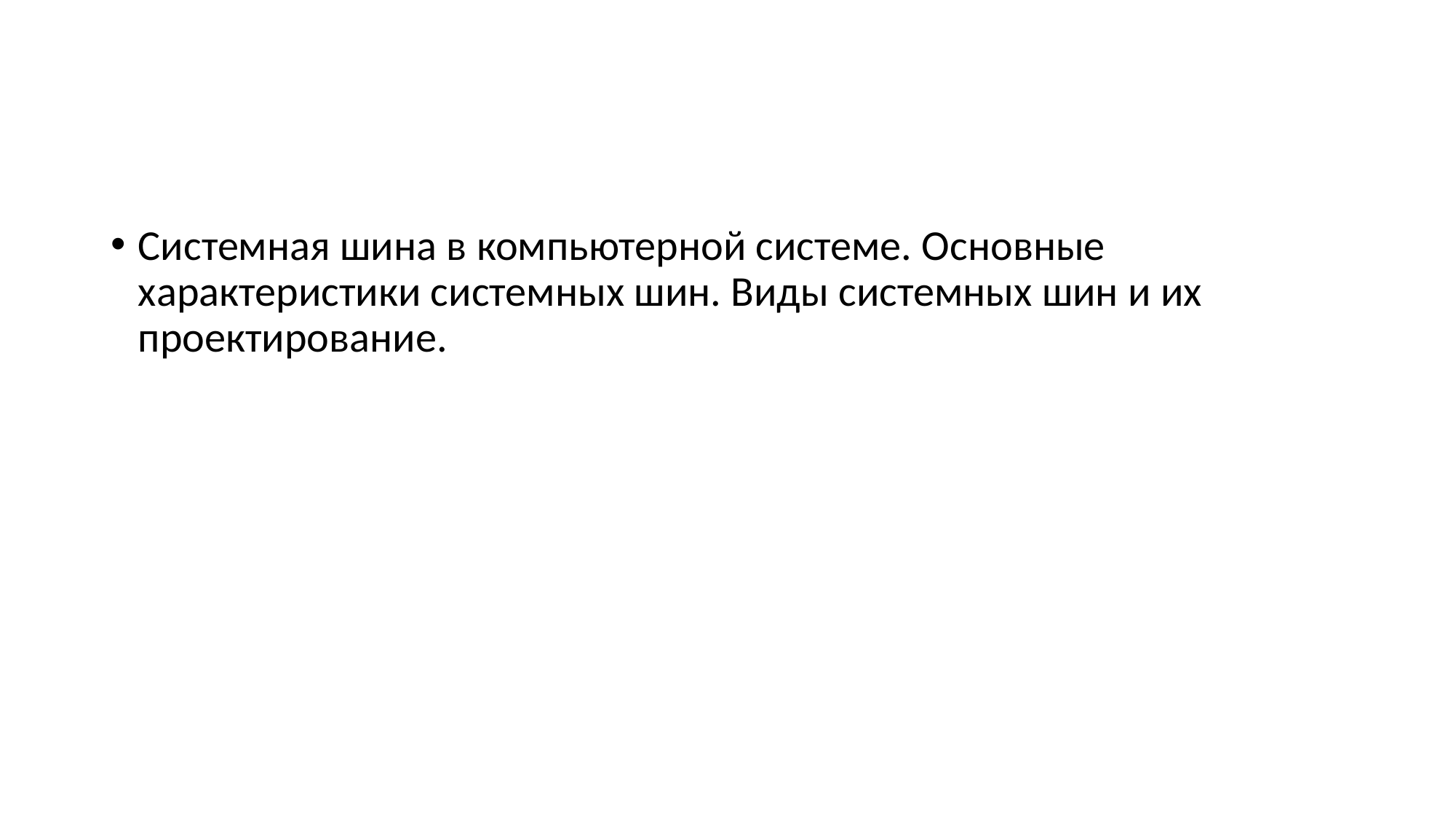

#
Системная шина в компьютерной системе. Основные характеристики системных шин. Виды системных шин и их проектирование.